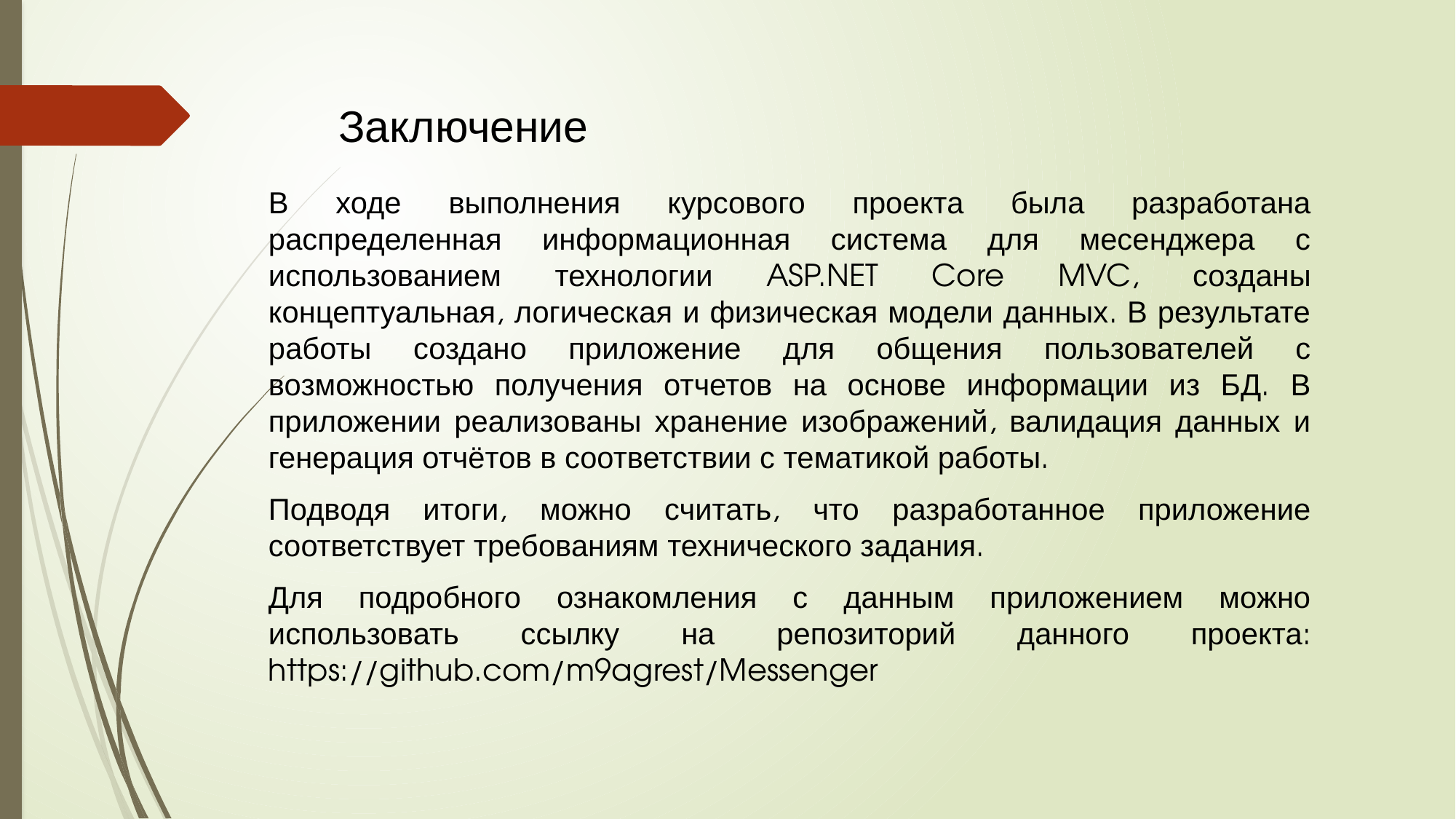

Заключение
13
В ходе выполнения курсового проекта была разработана распределенная информационная система для месенджера с использованием технологии ASP.NET Core MVC, созданы концептуальная, логическая и физическая модели данных. В результате работы создано приложение для общения пользователей с возможностью получения отчетов на основе информации из БД. В приложении реализованы хранение изображений, валидация данных и генерация отчётов в соответствии с тематикой работы.
Подводя итоги, можно считать, что разработанное приложение соответствует требованиям технического задания.
Для подробного ознакомления с данным приложением можно использовать ссылку на репозиторий данного проекта: https://github.com/m9agrest/Messenger